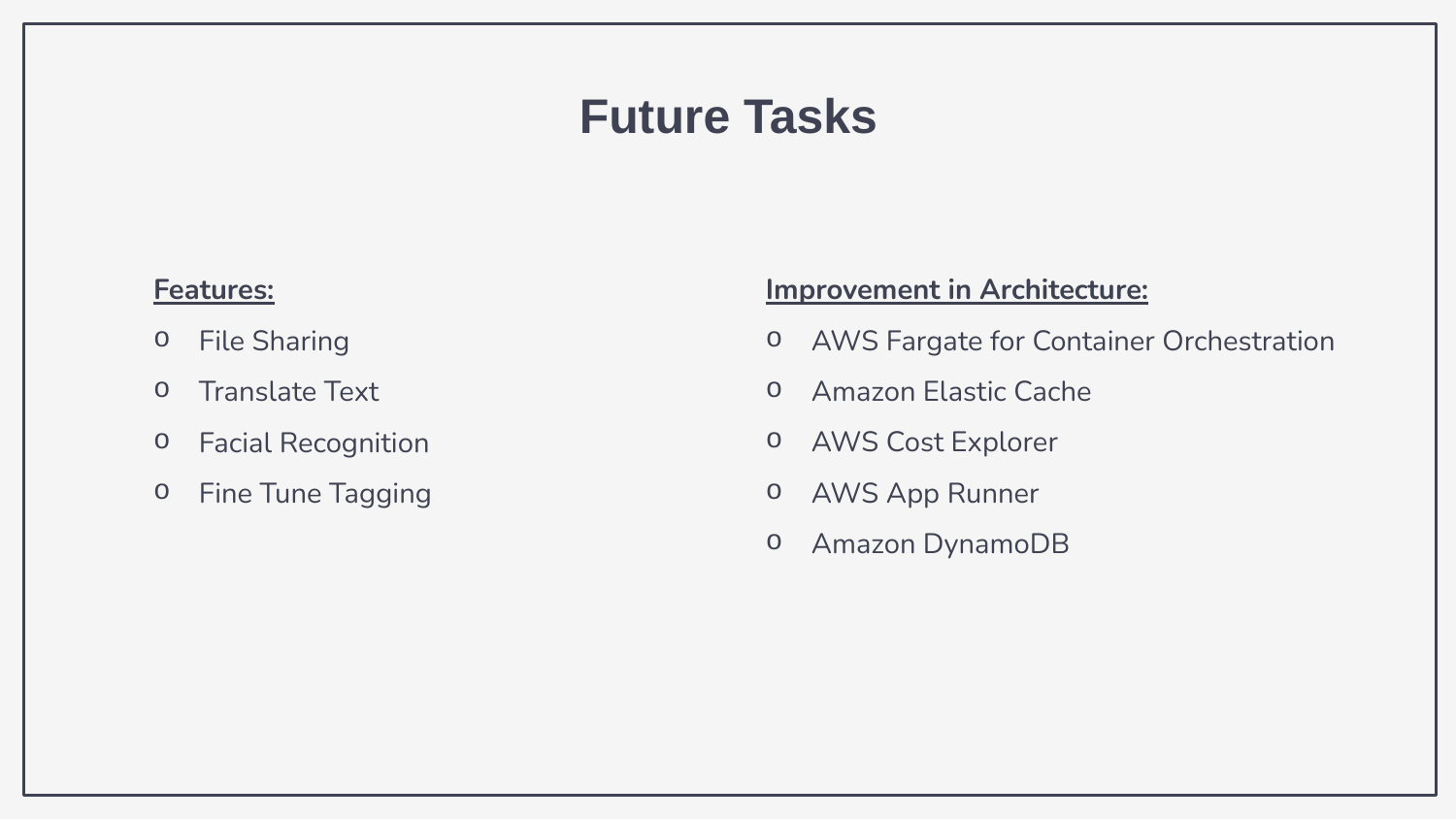

# Future Tasks
Features:
File Sharing
Translate Text
Facial Recognition
Fine Tune Tagging

Improvement in Architecture:
AWS Fargate for Container Orchestration
Amazon Elastic Cache
AWS Cost Explorer
AWS App Runner
Amazon DynamoDB